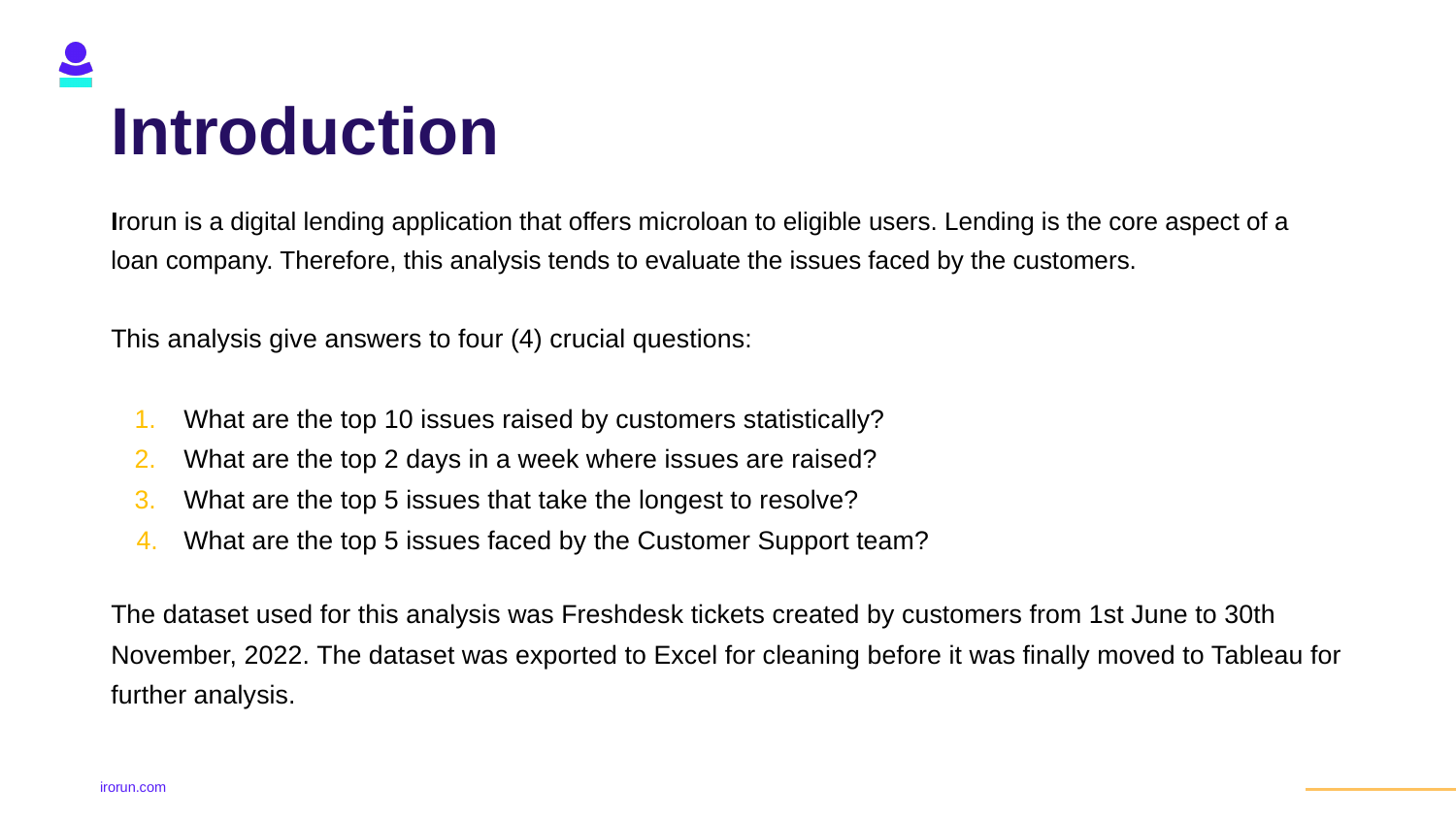

# Introduction
Irorun is a digital lending application that offers microloan to eligible users. Lending is the core aspect of a loan company. Therefore, this analysis tends to evaluate the issues faced by the customers.

This analysis give answers to four (4) crucial questions:
What are the top 10 issues raised by customers statistically?
What are the top 2 days in a week where issues are raised?
What are the top 5 issues that take the longest to resolve?
What are the top 5 issues faced by the Customer Support team?

The dataset used for this analysis was Freshdesk tickets created by customers from 1st June to 30th November, 2022. The dataset was exported to Excel for cleaning before it was finally moved to Tableau for further analysis.